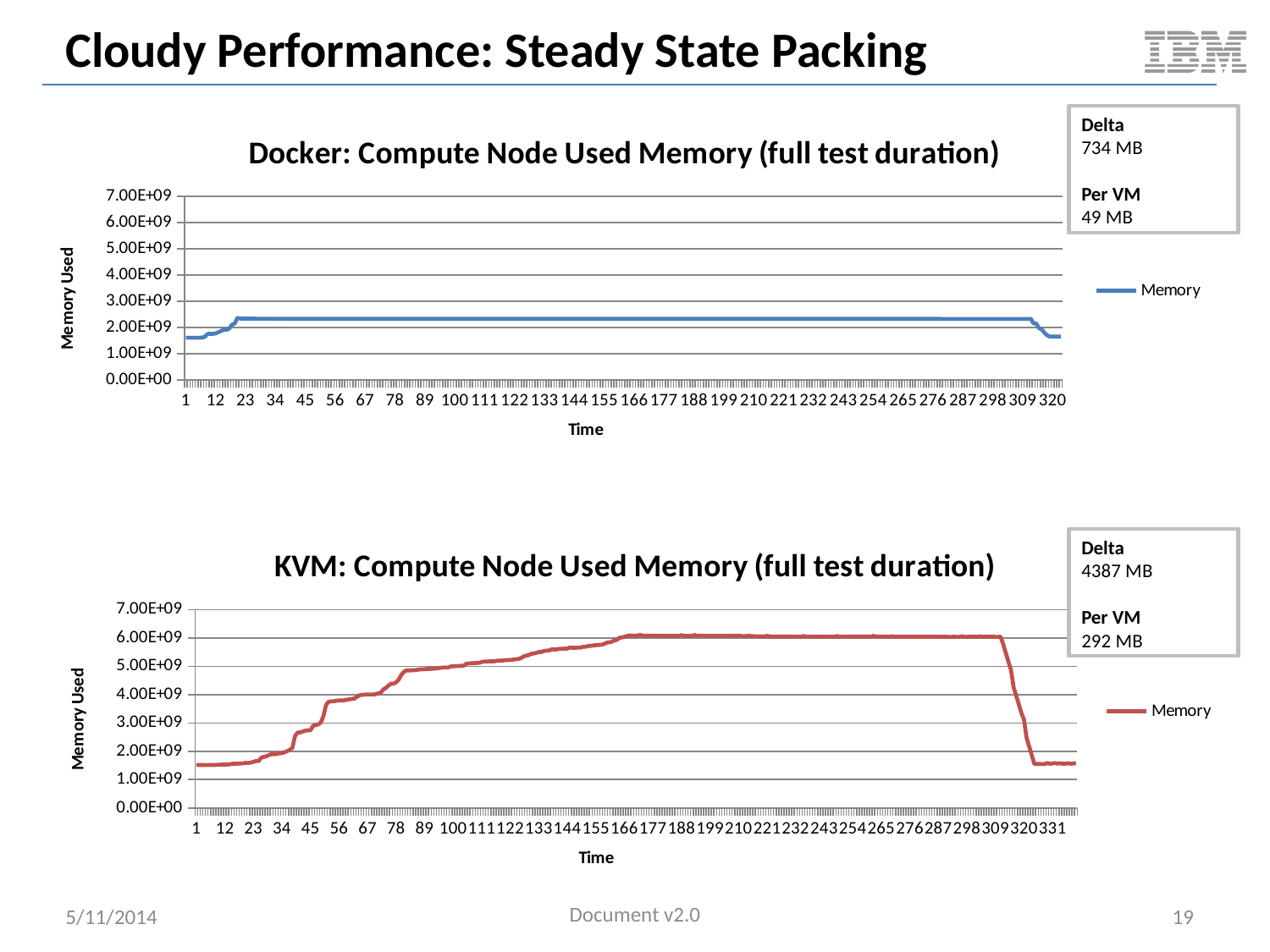

# Cloudy Performance: Steady State Packing
Delta
734 MB

Per VM
49 MB

### Chart: Docker: Compute Node Used Memory (full test duration)

| Category |  |
|---|---|

### Chart: KVM: Compute Node Used Memory (full test duration)

| Category |  |
|---|---|
Delta
4387 MB

Per VM
292 MB
Document v2.0
5/11/2014
19